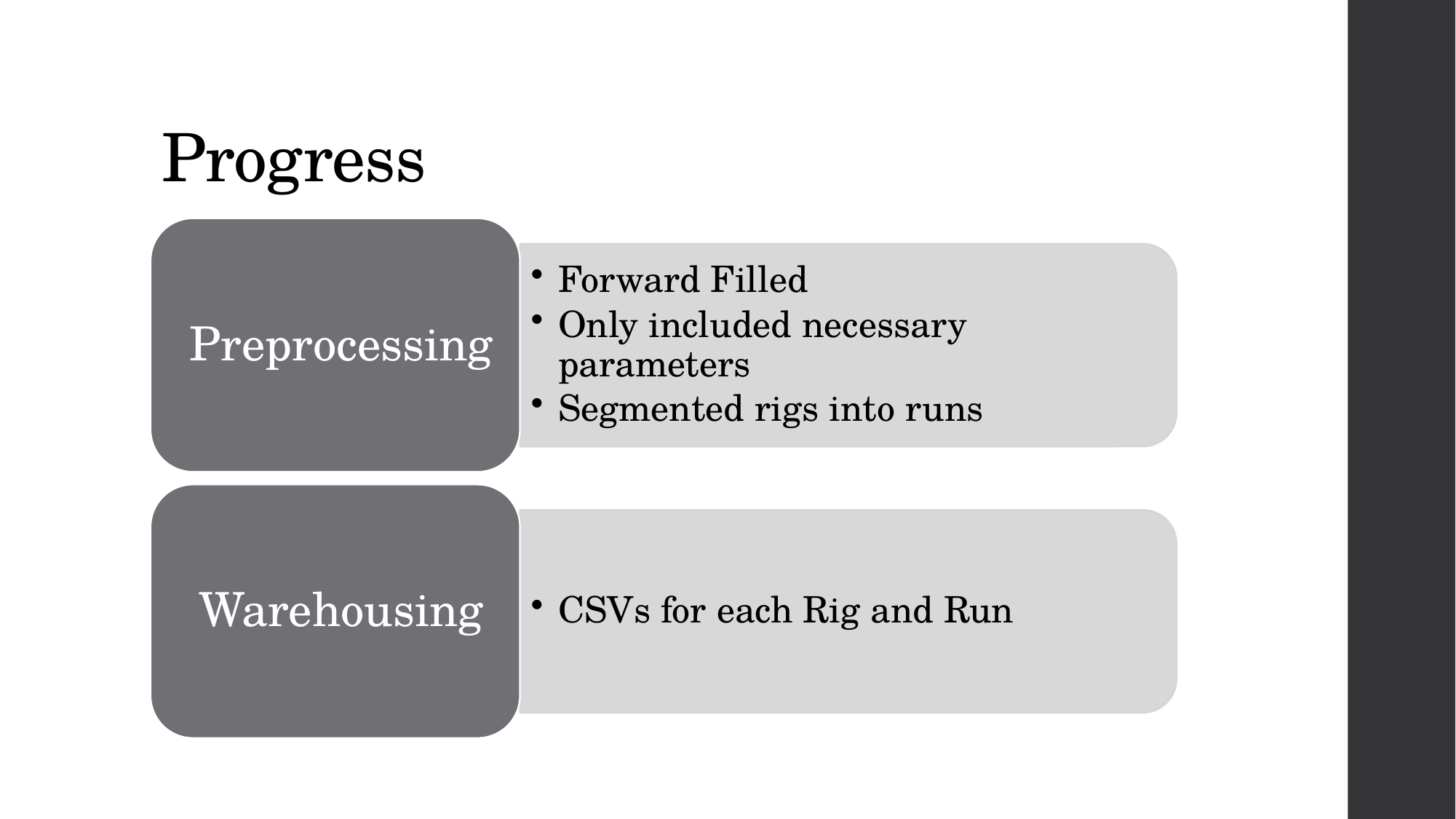

# Progress
Forward Filled
Only included necessary parameters
Segmented rigs into runs
Preprocessing
CSVs for each Rig and Run
Warehousing